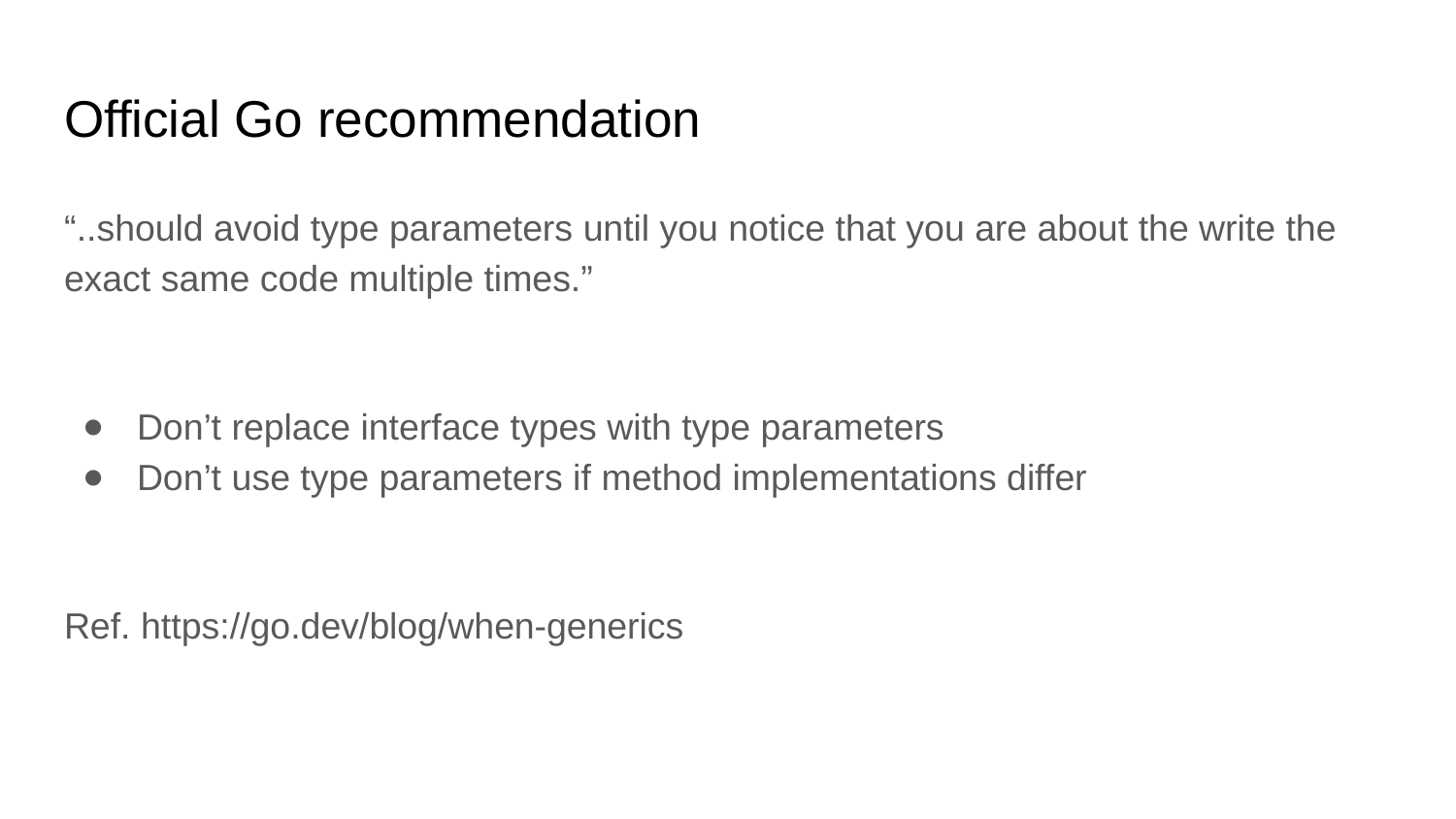

# Official Go recommendation
“..should avoid type parameters until you notice that you are about the write the exact same code multiple times.”

Don’t replace interface types with type parameters
Don’t use type parameters if method implementations differ

Ref. https://go.dev/blog/when-generics